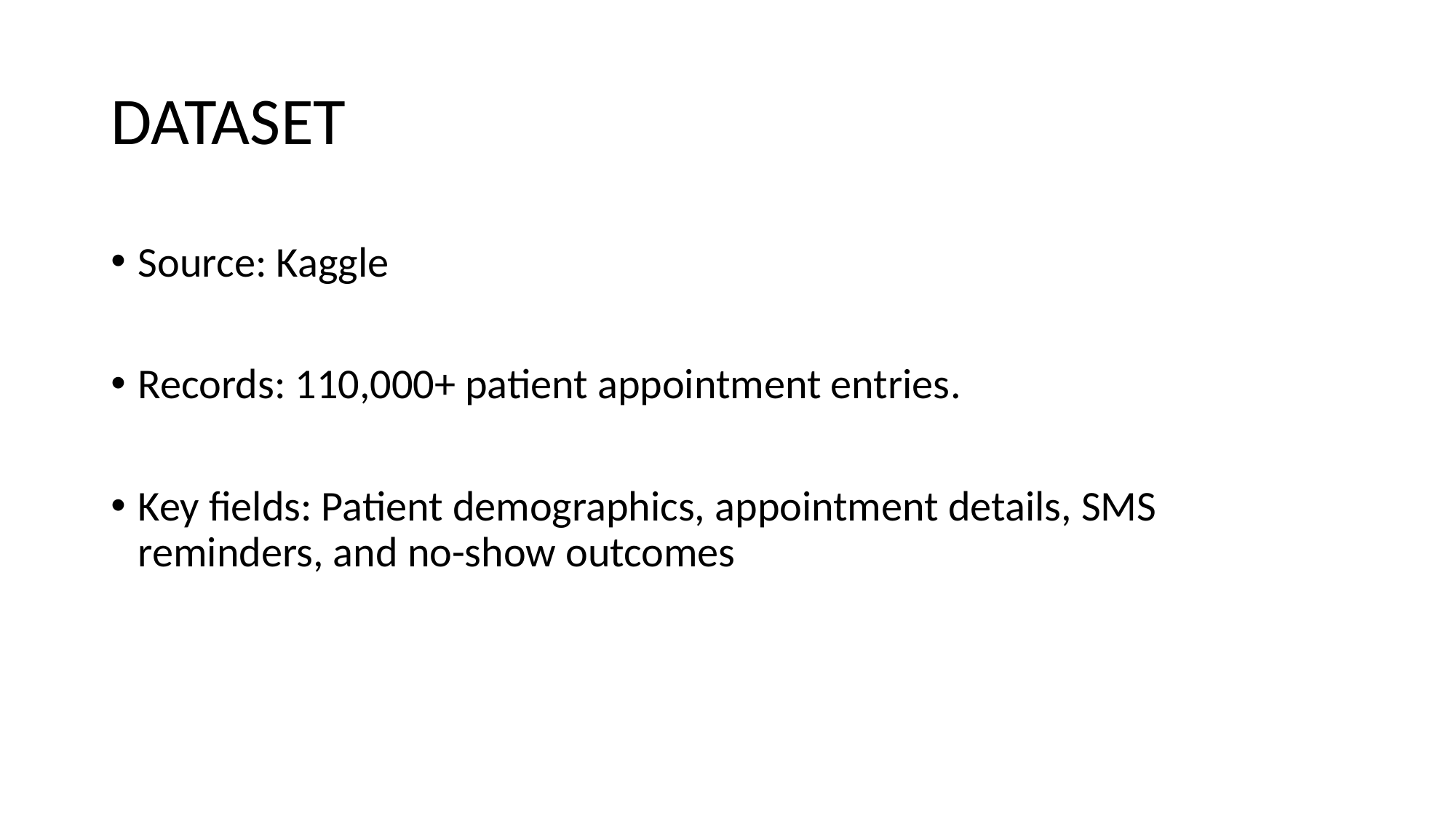

# DATASET

Source: Kaggle

Records: 110,000+ patient appointment entries.

Key fields: Patient demographics, appointment details, SMS reminders, and no-show outcomes